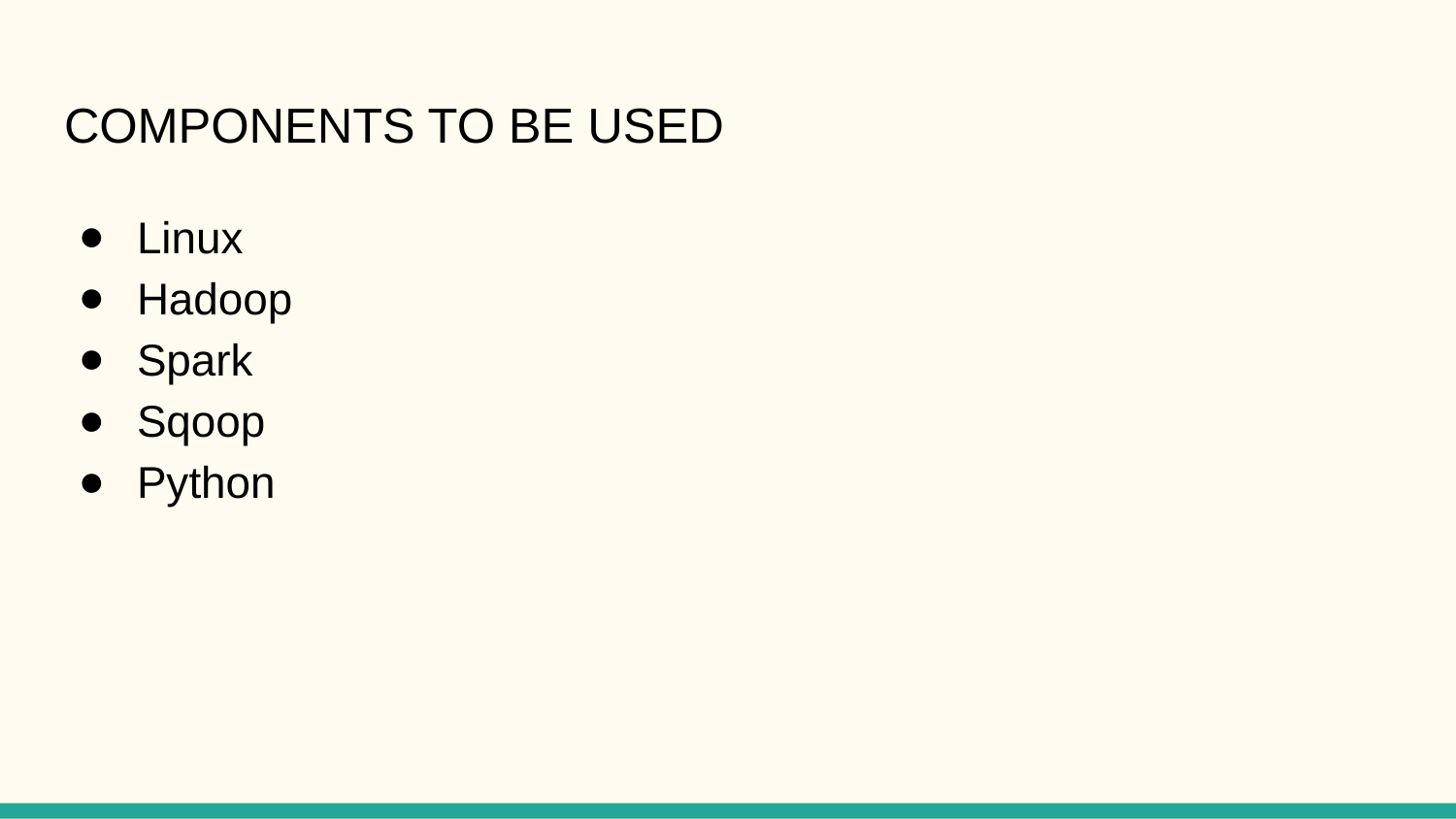

# COMPONENTS TO BE USED
Linux
Hadoop
Spark
Sqoop
Python